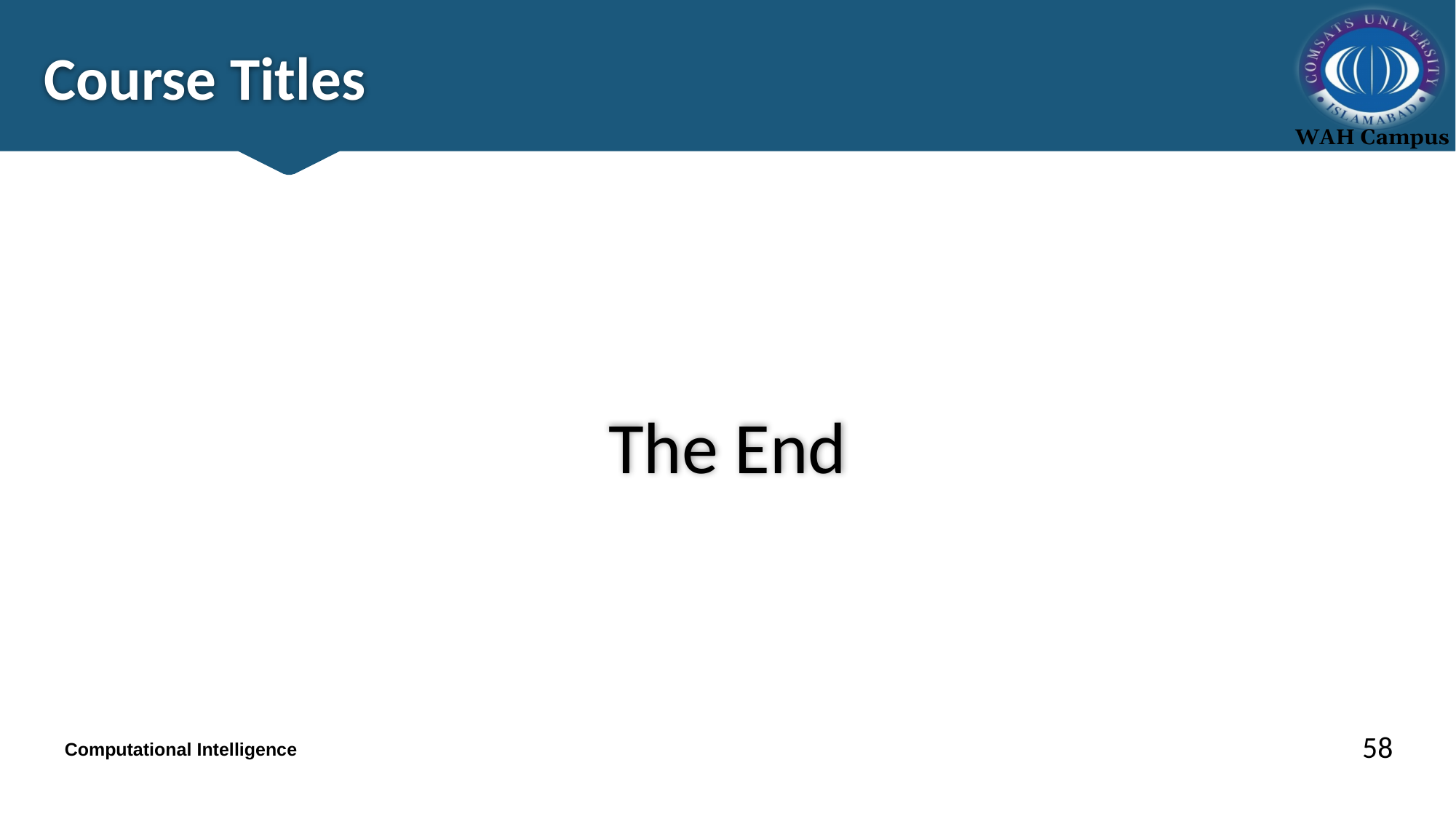

# Course Titles
The End
58
Computational Intelligence